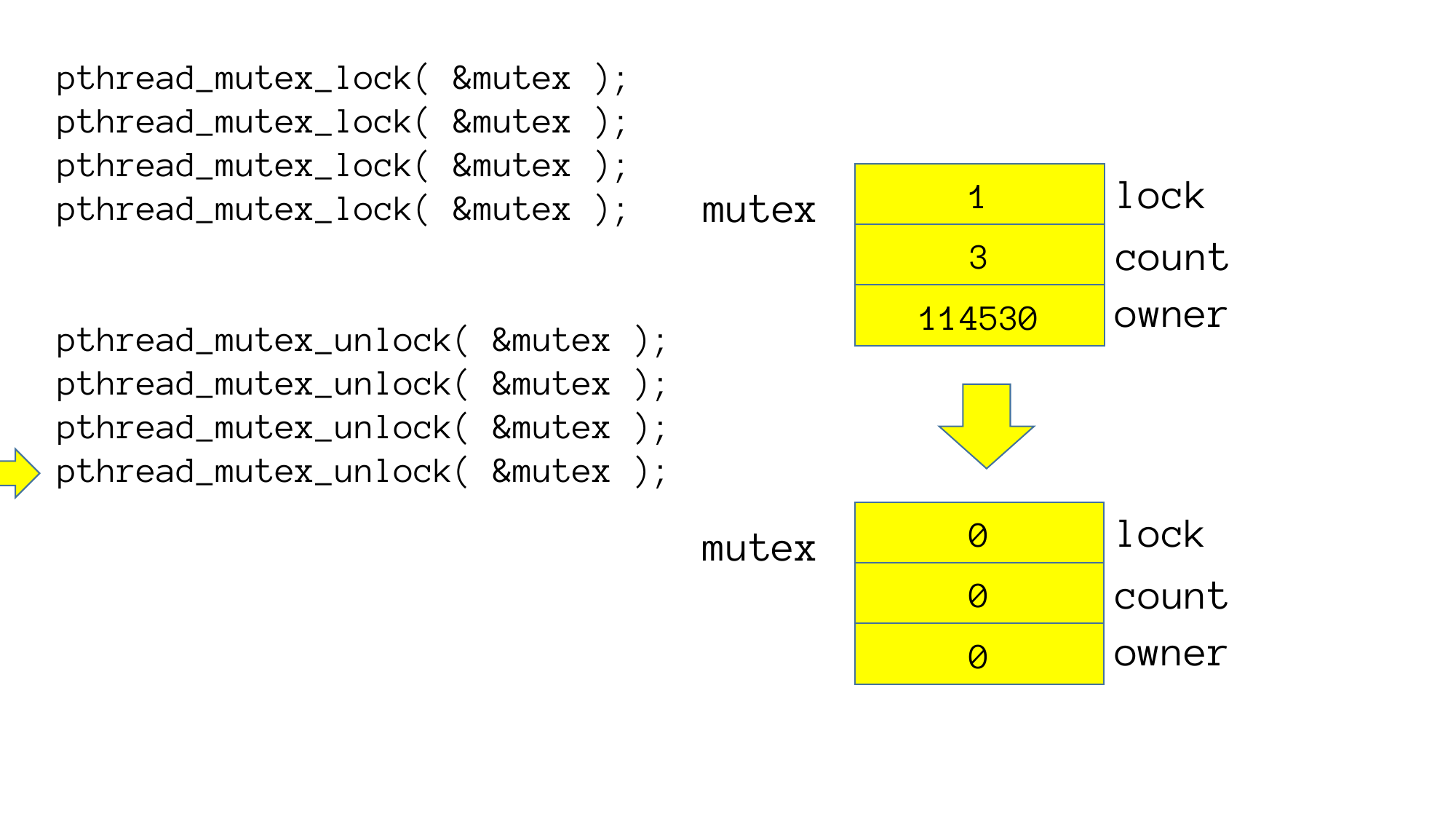

pthread_mutex_lock( &mutex );
pthread_mutex_lock( &mutex );
pthread_mutex_lock( &mutex );
pthread_mutex_lock( &mutex );

pthread_mutex_unlock( &mutex );
pthread_mutex_unlock( &mutex );
pthread_mutex_unlock( &mutex );
pthread_mutex_unlock( &mutex );

lock
1
mutex
count
3
owner
114530

lock
0
mutex
count
0
owner
0